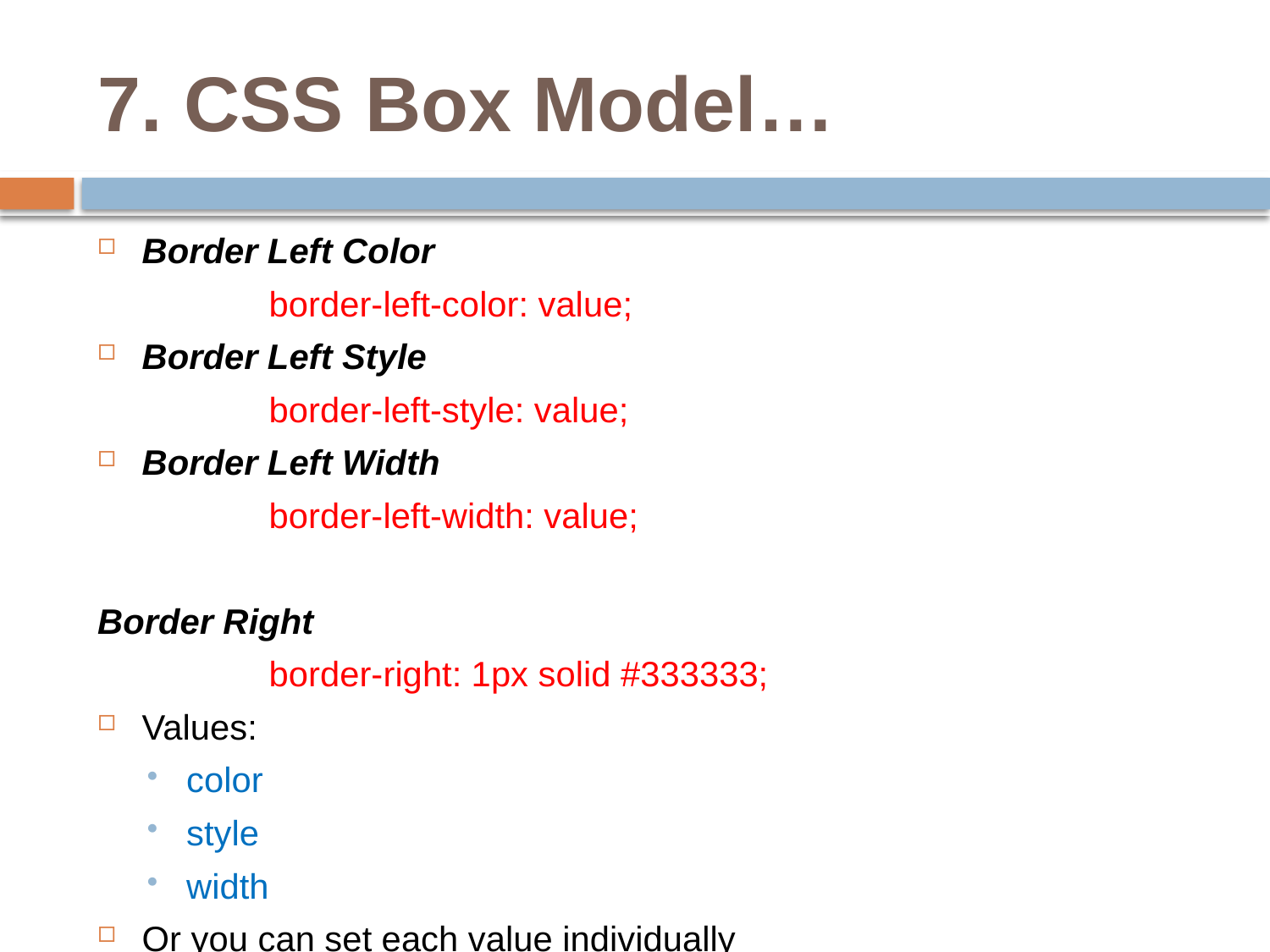

# 7. CSS Box Model…
Border Left Color
		border-left-color: value;
Border Left Style
		border-left-style: value;
Border Left Width
		border-left-width: value;

Border Right
		border-right: 1px solid #333333;
Values:
color
style
width
Or you can set each value individually